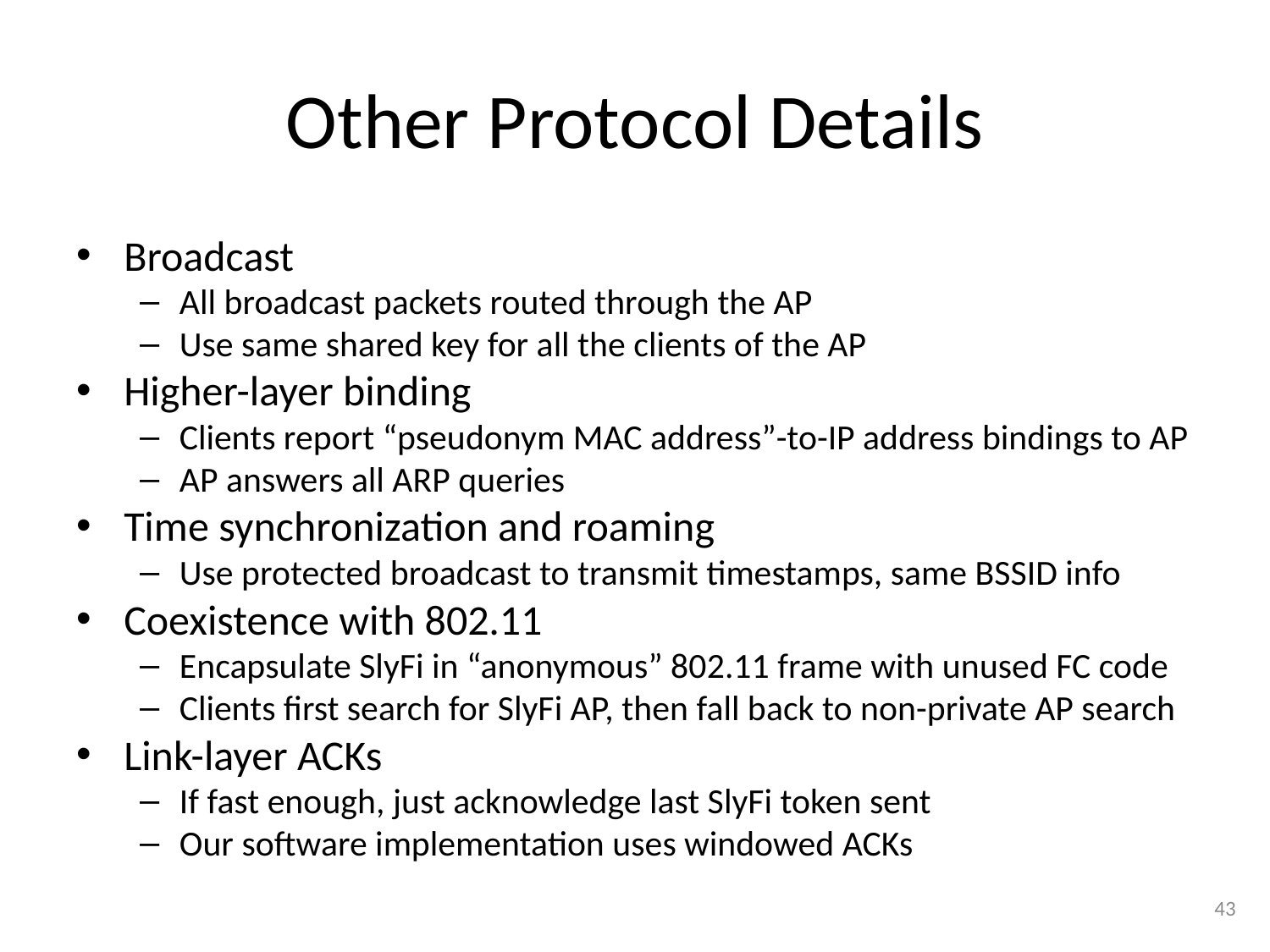

# Other Protocol Details
Broadcast
All broadcast packets routed through the AP
Use same shared key for all the clients of the AP
Higher-layer binding
Clients report “pseudonym MAC address”-to-IP address bindings to AP
AP answers all ARP queries
Time synchronization and roaming
Use protected broadcast to transmit timestamps, same BSSID info
Coexistence with 802.11
Encapsulate SlyFi in “anonymous” 802.11 frame with unused FC code
Clients first search for SlyFi AP, then fall back to non-private AP search
Link-layer ACKs
If fast enough, just acknowledge last SlyFi token sent
Our software implementation uses windowed ACKs
43